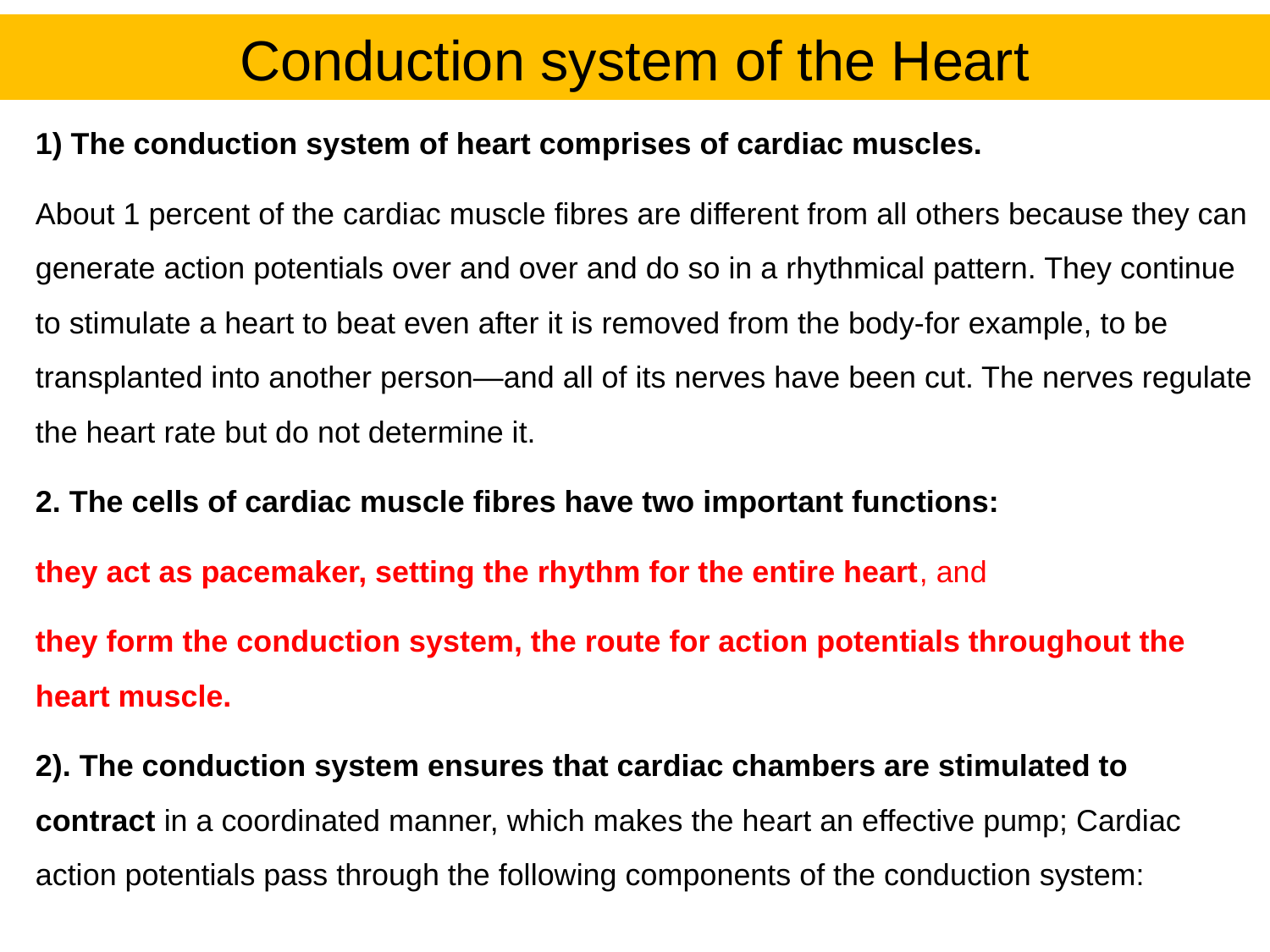

# Conduction system of the Heart
1) The conduction system of heart comprises of cardiac muscles.
About 1 percent of the cardiac muscle fibres are different from all others because they can generate action potentials over and over and do so in a rhythmical pattern. They continue to stimulate a heart to beat even after it is removed from the body-for example, to be transplanted into another person—and all of its nerves have been cut. The nerves regulate the heart rate but do not determine it.
2. The cells of cardiac muscle fibres have two important functions:
they act as pacemaker, setting the rhythm for the entire heart, and
they form the conduction system, the route for action potentials throughout the heart muscle.
2). The conduction system ensures that cardiac chambers are stimulated to contract in a coordinated manner, which makes the heart an effective pump; Cardiac action potentials pass through the following components of the conduction system: